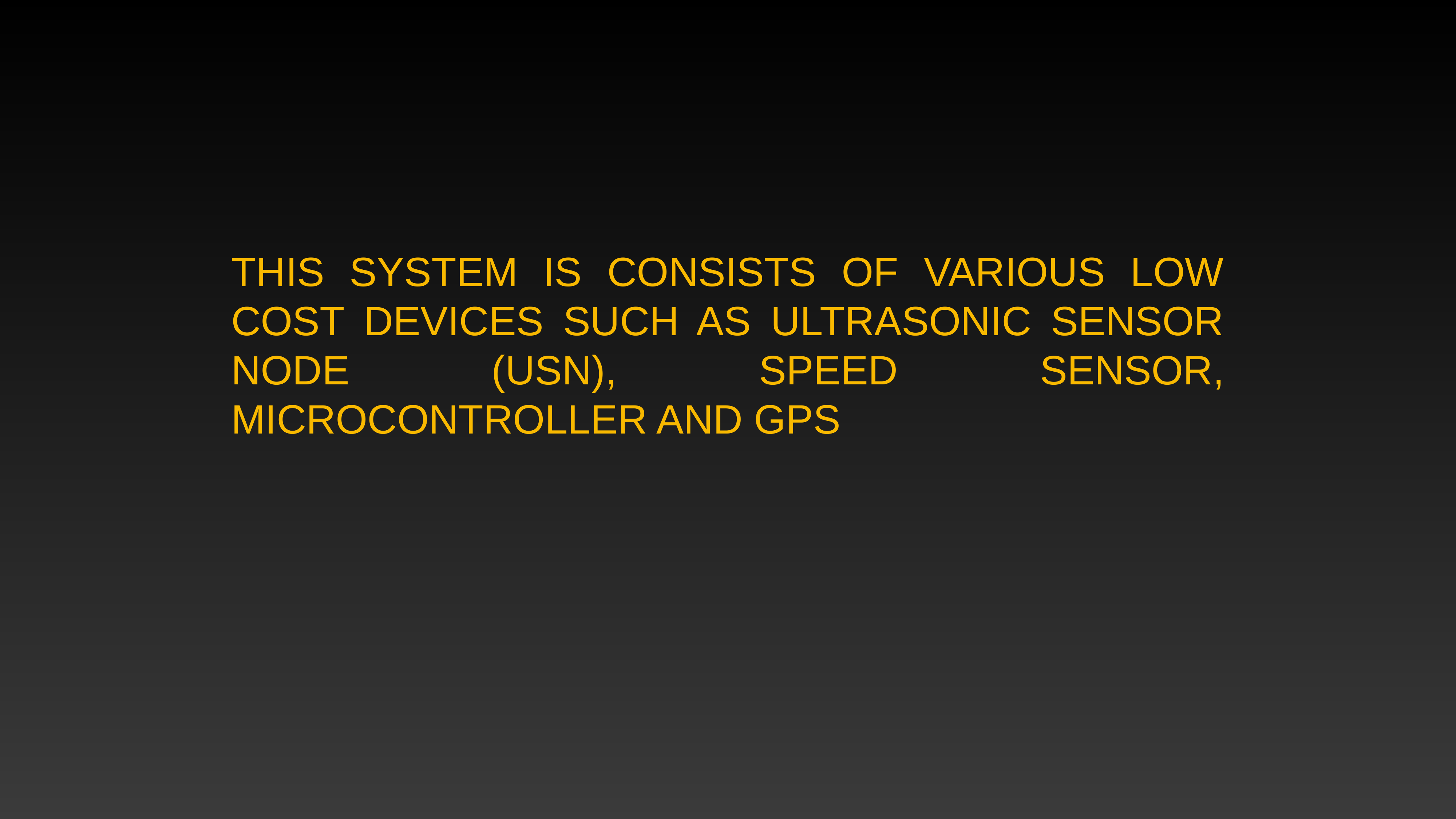

THIS SYSTEM IS CONSISTS OF VARIOUS LOW COST DEVICES SUCH AS ULTRASONIC SENSOR NODE (USN), SPEED SENSOR, MICROCONTROLLER AND GPS